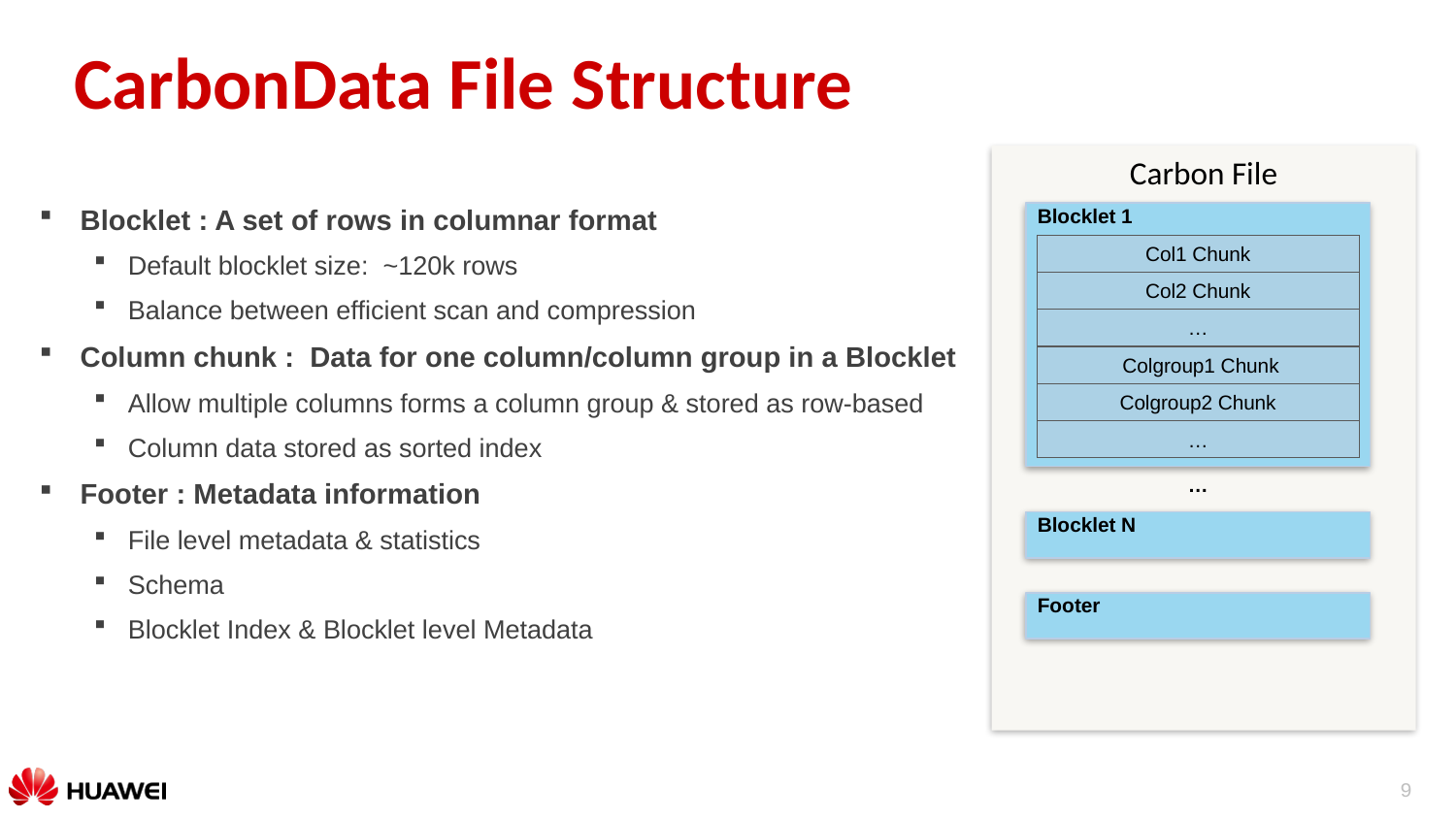

# CarbonData File Structure
Carbon File
Blocklet : A set of rows in columnar format
Default blocklet size:  ~120k rows
Balance between efficient scan and compression
Column chunk :  Data for one column/column group in a Blocklet
Allow multiple columns forms a column group & stored as row-based
Column data stored as sorted index
Footer : Metadata information
File level metadata & statistics
Schema
Blocklet Index & Blocklet level Metadata

  Blocklet 1
Col1 Chunk
Col2 Chunk
…
 Colgroup1 Chunk
Colgroup2 Chunk
…
…
  Blocklet N
  Footer